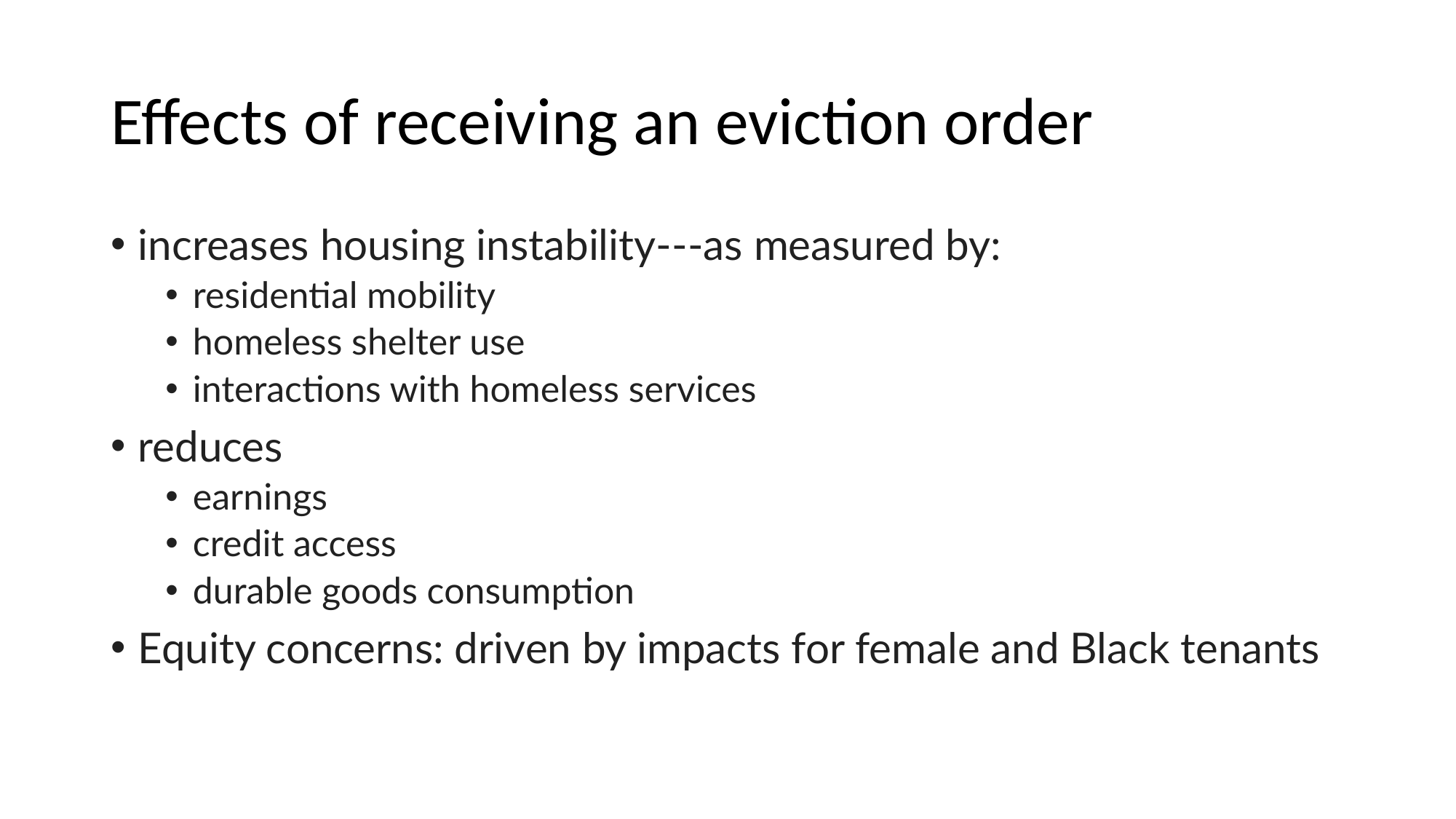

# Effects of receiving an eviction order
increases housing instability---as measured by:
residential mobility
homeless shelter use
interactions with homeless services
reduces
earnings
credit access
durable goods consumption
Equity concerns: driven by impacts for female and Black tenants